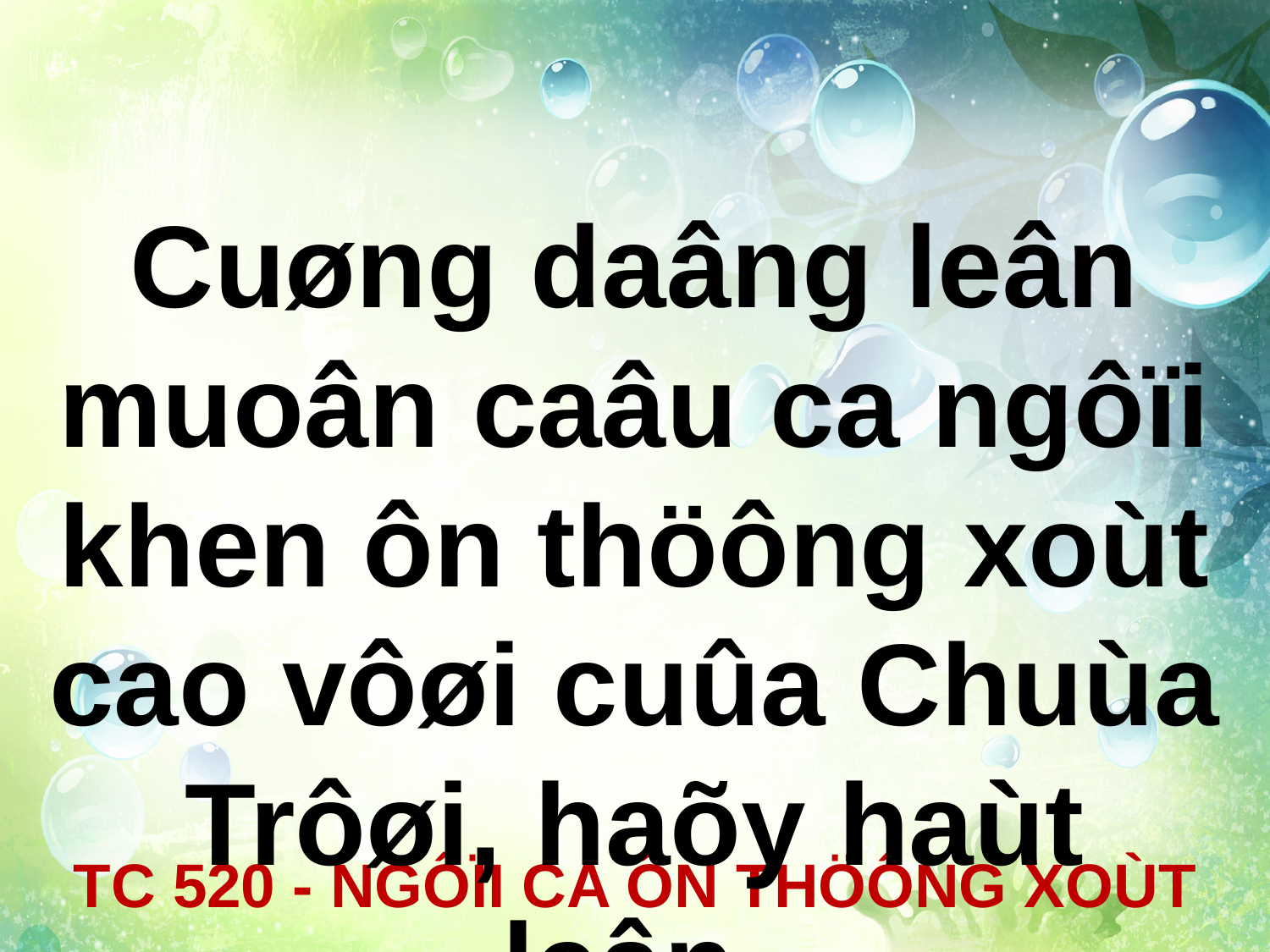

Cuøng daâng leân muoân caâu ca ngôïi khen ôn thöông xoùt cao vôøi cuûa Chuùa Trôøi, haõy haùt leân.
TC 520 - NGÔÏI CA ÔN THÖÔNG XOÙT